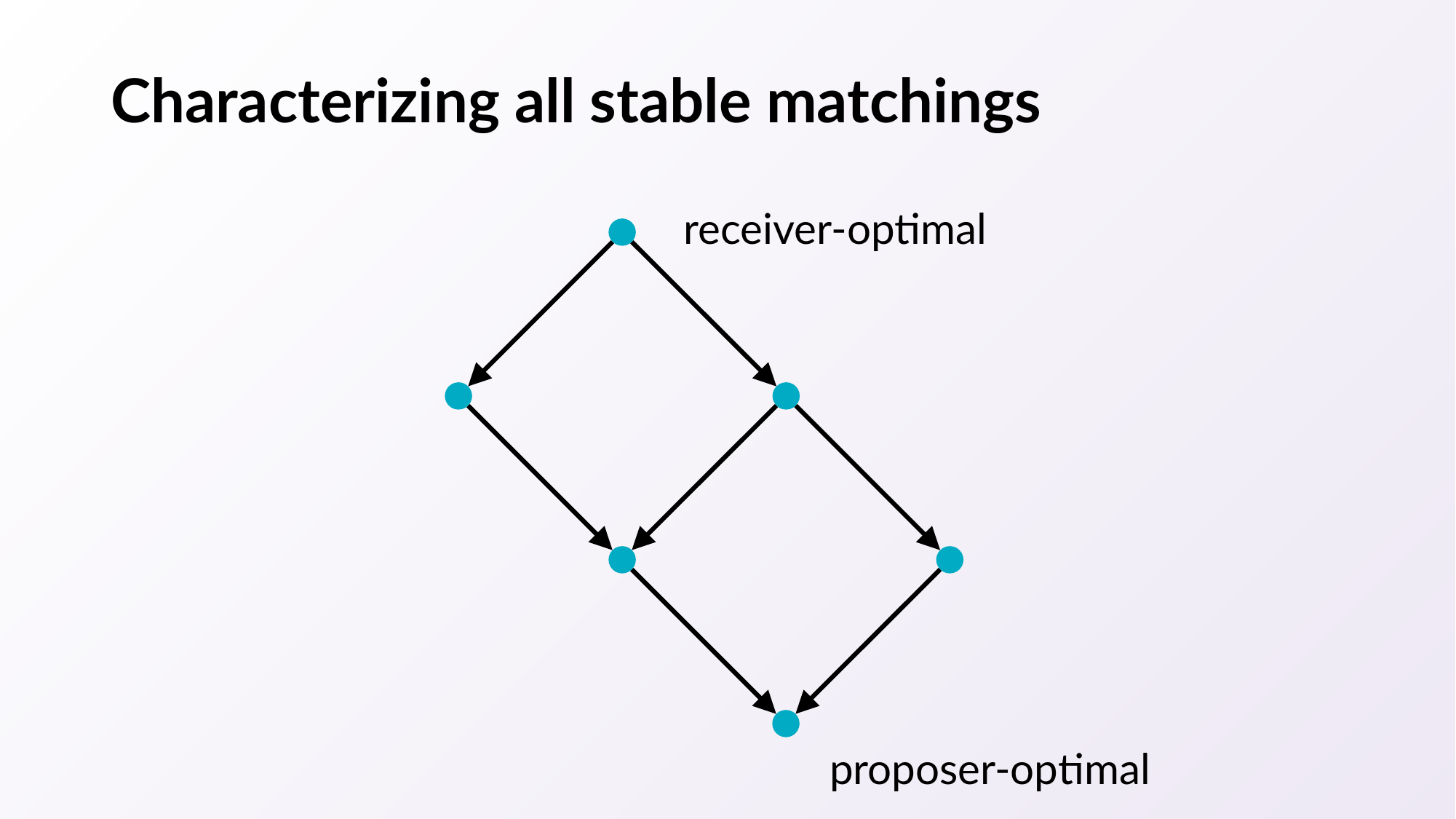

# Characterizing all stable matchings
receiver-optimal

proposer-optimal